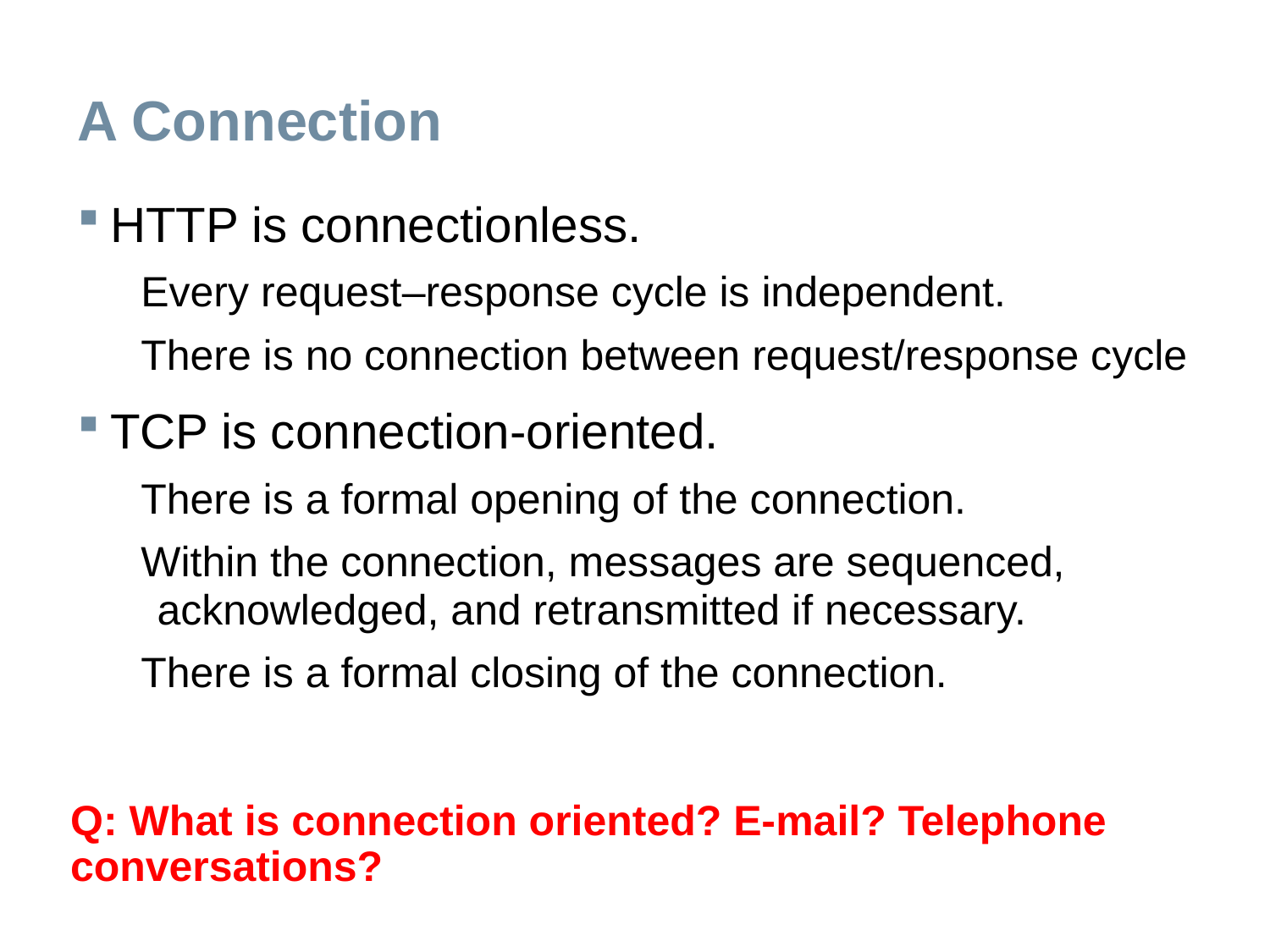

# A Connection
HTTP is connectionless.
Every request–response cycle is independent.
There is no connection between request/response cycle
TCP is connection-oriented.
There is a formal opening of the connection.
Within the connection, messages are sequenced, acknowledged, and retransmitted if necessary.
There is a formal closing of the connection.

Q: What is connection oriented? E-mail? Telephone conversations?